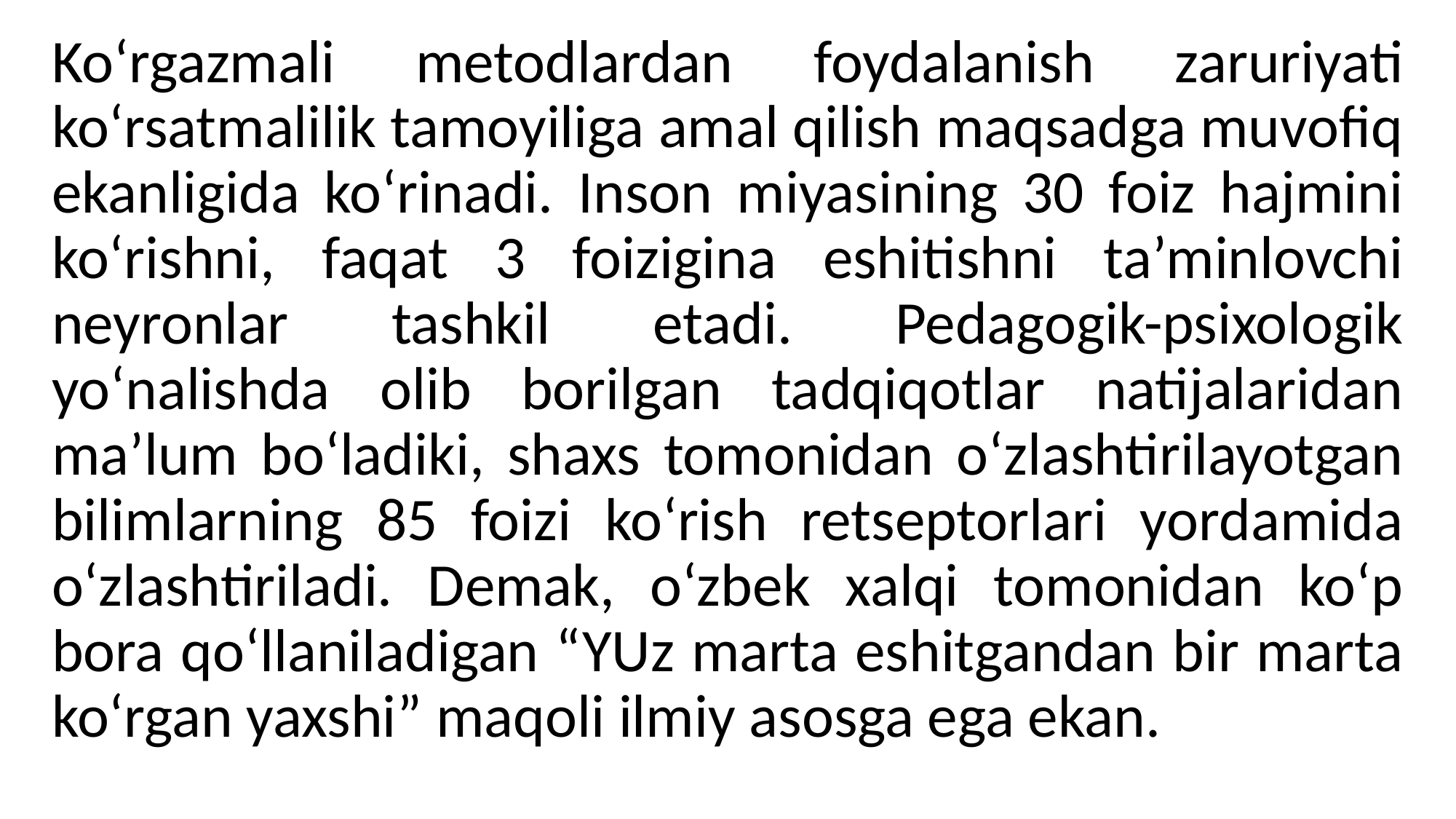

Ko‘rgazmali metodlardan foydalanish zaruriyati ko‘rsatmalilik tamoyiliga amal qilish maqsadga muvofiq ekanligida ko‘rinadi. Inson miyasining 30 foiz hajmini ko‘rishni, faqat 3 foizigina eshitishni ta’minlovchi neyronlar tashkil etadi. Pedagogik-psixologik yo‘nalishda olib borilgan tadqiqotlar natijalaridan ma’lum bo‘ladiki, shaxs tomonidan o‘zlashtirilayotgan bilimlarning 85 foizi ko‘rish retseptorlari yordamida o‘zlashtiriladi. Demak, o‘zbek xalqi tomonidan ko‘p bora qo‘llaniladigan “YUz marta eshitgandan bir marta ko‘rgan yaxshi” maqoli ilmiy asosga ega ekan.